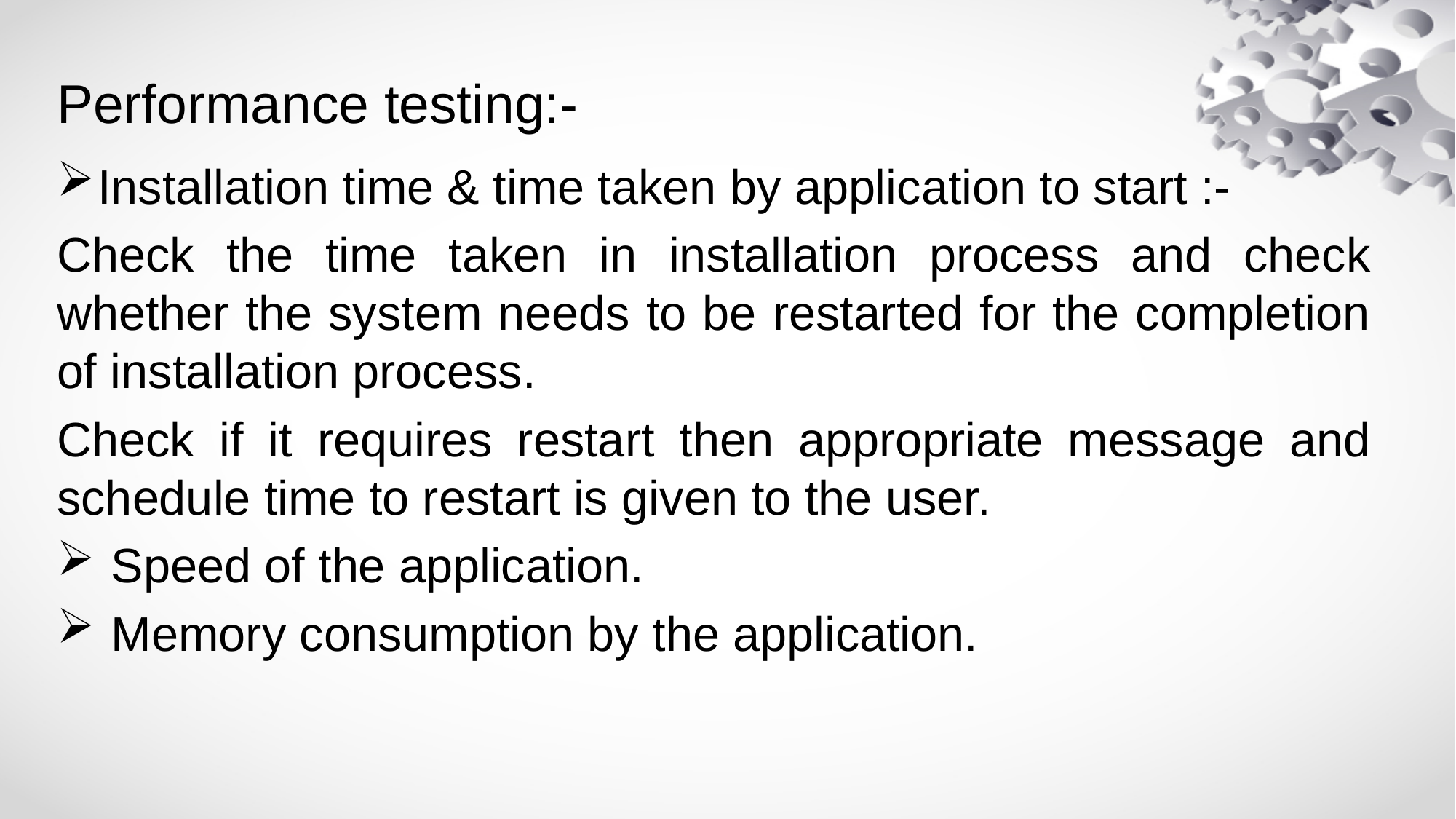

# Performance testing:-
Installation time & time taken by application to start :-
Check the time taken in installation process and check whether the system needs to be restarted for the completion of installation process.
Check if it requires restart then appropriate message and schedule time to restart is given to the user.
 Speed of the application.
 Memory consumption by the application.